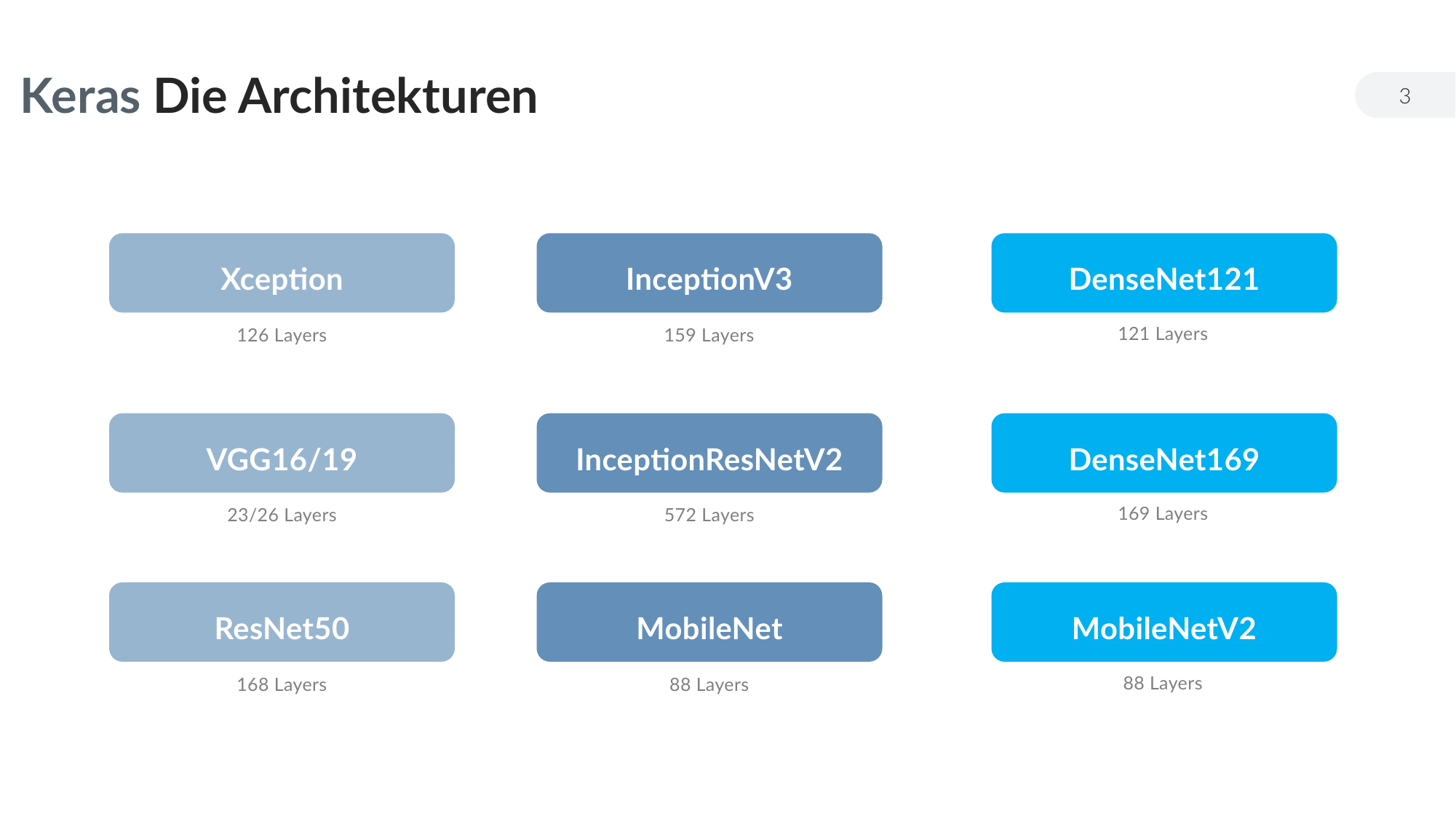

Keras Die Architekturen
3

Xception

DenseNet121

InceptionV3
121 Layers
126 Layers
159 Layers

VGG16/19

DenseNet169

InceptionResNetV2
169 Layers
23/26 Layers
572 Layers

ResNet50

MobileNetV2

MobileNet
88 Layers
168 Layers
88 Layers